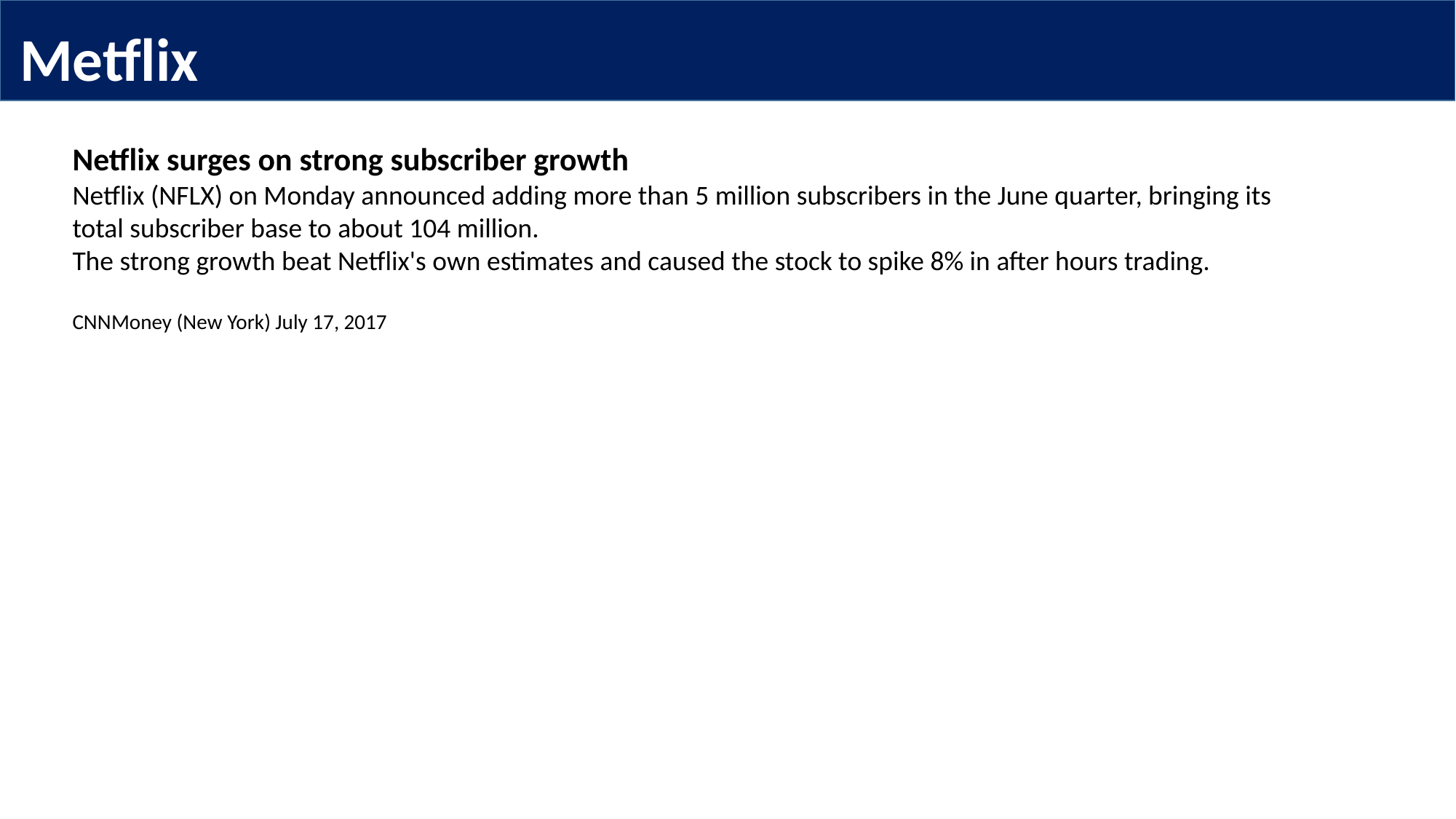

Metflix
Netflix surges on strong subscriber growth
Netflix (NFLX) on Monday announced adding more than 5 million subscribers in the June quarter, bringing its total subscriber base to about 104 million.
The strong growth beat Netflix's own estimates and caused the stock to spike 8% in after hours trading.

CNNMoney (New York) July 17, 2017